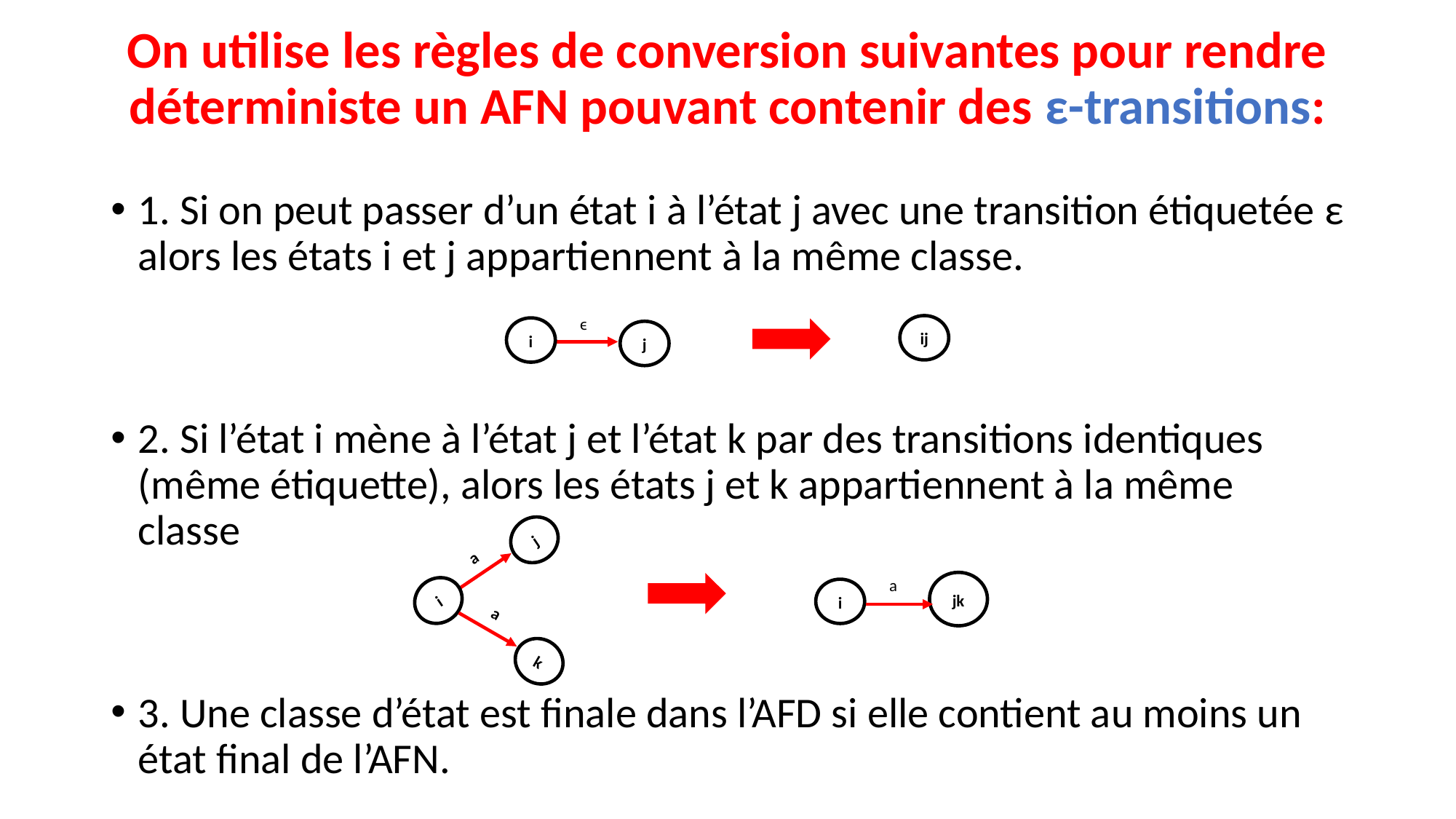

# On utilise les règles de conversion suivantes pour rendre déterministe un AFN pouvant contenir des ε-transitions:
1. Si on peut passer d’un état i à l’état j avec une transition étiquetée ε alors les états i et j appartiennent à la même classe.

2. Si l’état i mène à l’état j et l’état k par des transitions identiques (même étiquette), alors les états j et k appartiennent à la même classe

3. Une classe d’état est finale dans l’AFD si elle contient au moins un état final de l’AFN.
ϵ
i
j
ij

a
i
j
a
k
a
jk
i